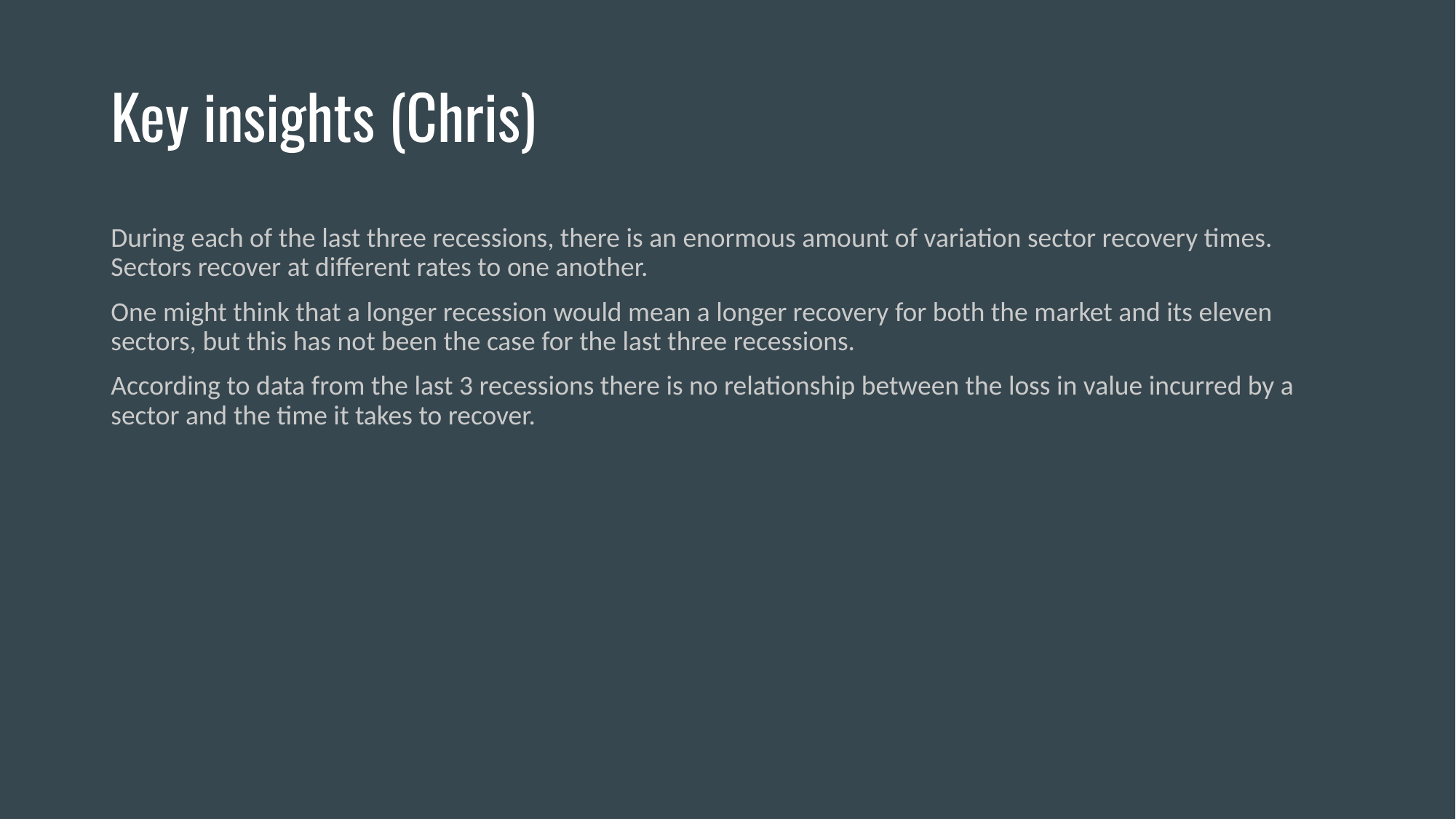

# Key insights (Chris)
During each of the last three recessions, there is an enormous amount of variation sector recovery times. Sectors recover at different rates to one another.
One might think that a longer recession would mean a longer recovery for both the market and its eleven sectors, but this has not been the case for the last three recessions.
According to data from the last 3 recessions there is no relationship between the loss in value incurred by a sector and the time it takes to recover.